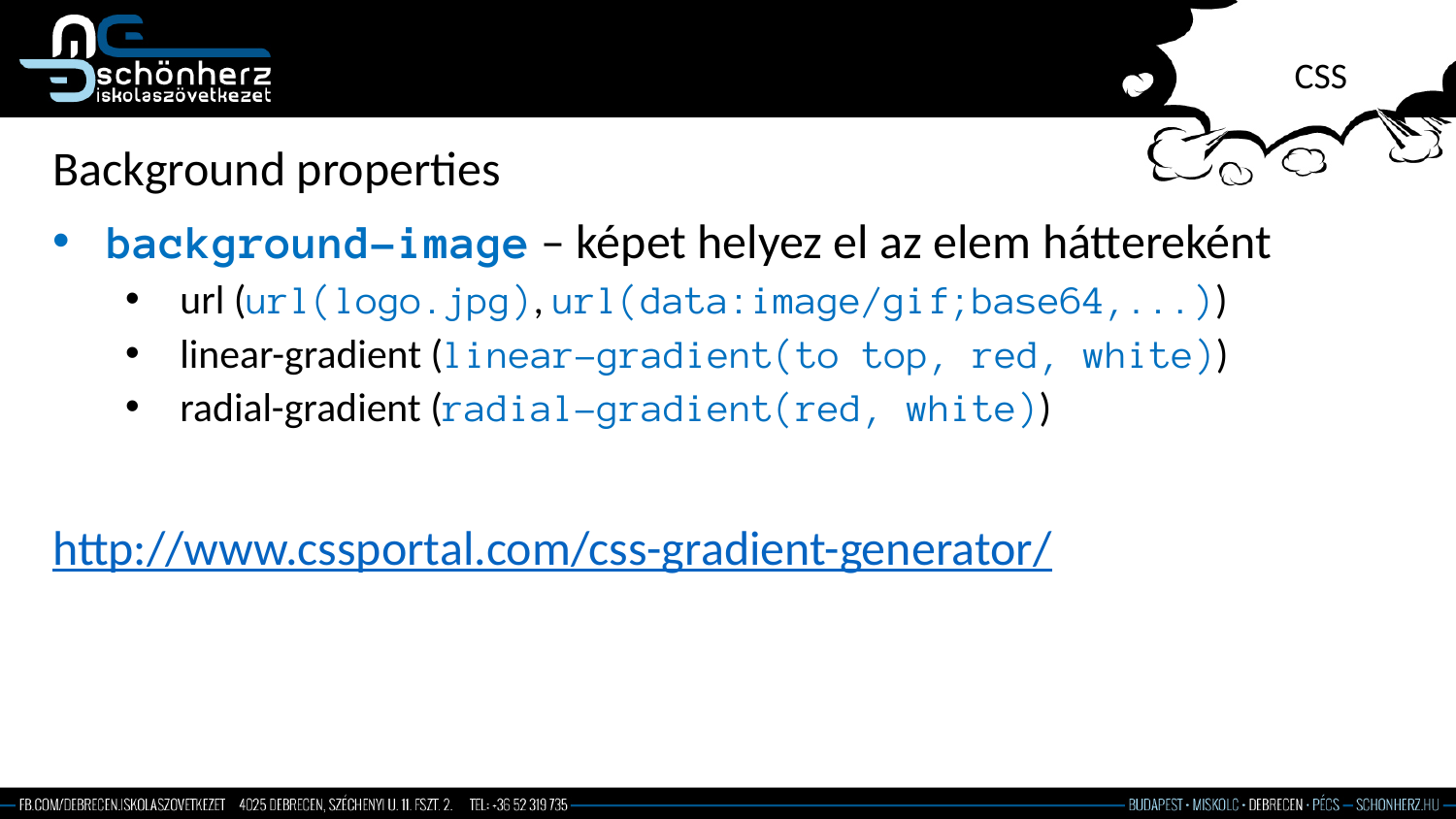

# CSS
Background properties
background-image – képet helyez el az elem háttereként
url (url(logo.jpg), url(data:image/gif;base64,...))
linear-gradient (linear-gradient(to top, red, white))
radial-gradient (radial-gradient(red, white))

http://www.cssportal.com/css-gradient-generator/